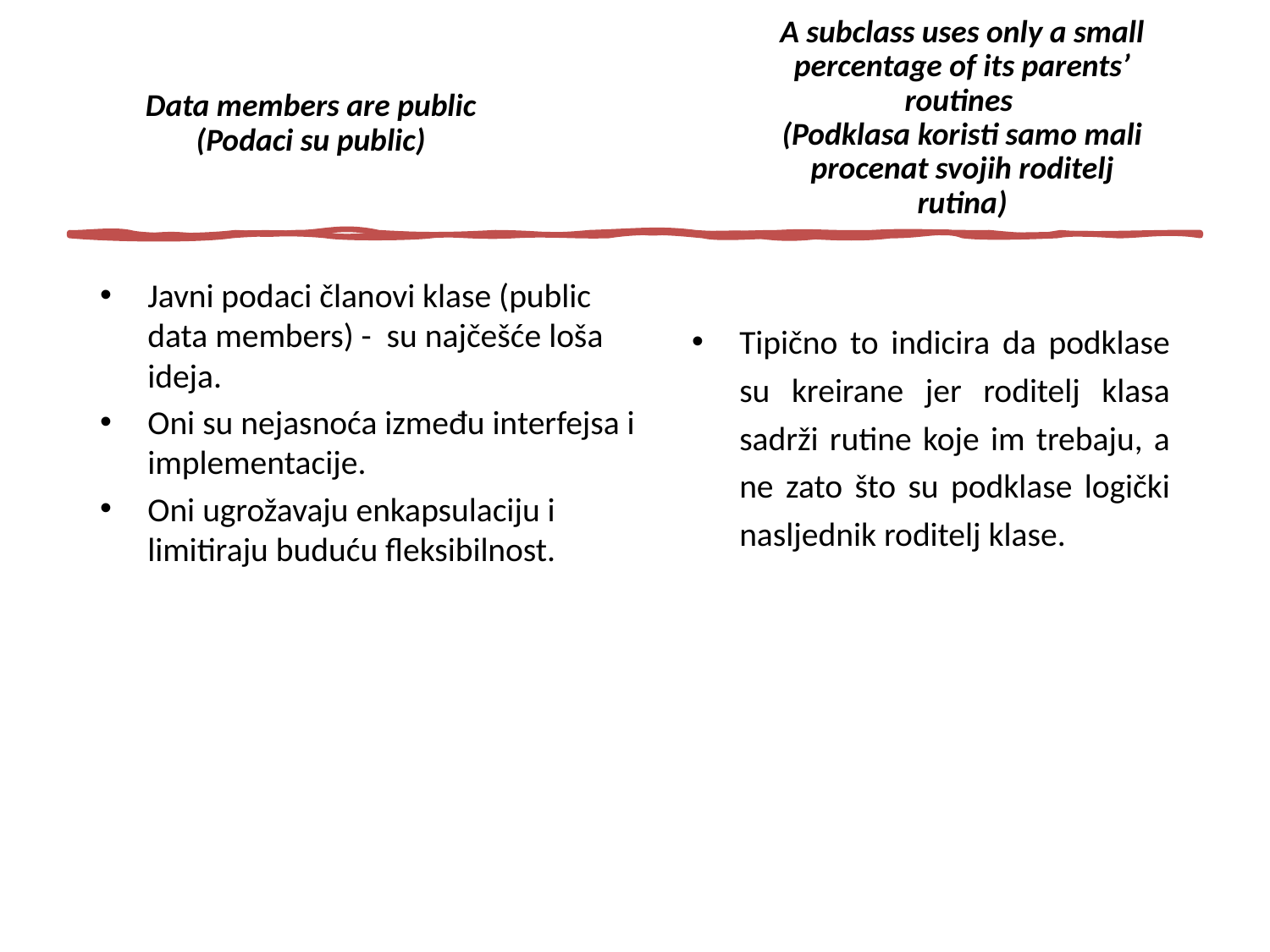

# Data members are public (Podaci su public)
A subclass uses only a small percentage of its parents’ routines
(Podklasa koristi samo mali procenat svojih roditelj rutina)

Javni podaci članovi klase (public data members) -  su najčešće loša ideja.
Oni su nejasnoća između interfejsa i implementacije.
Oni ugrožavaju enkapsulaciju i limitiraju buduću fleksibilnost.

Tipično to indicira da podklase su kreirane jer roditelj klasa sadrži rutine koje im trebaju, a ne zato što su podklase logički nasljednik roditelj klase.